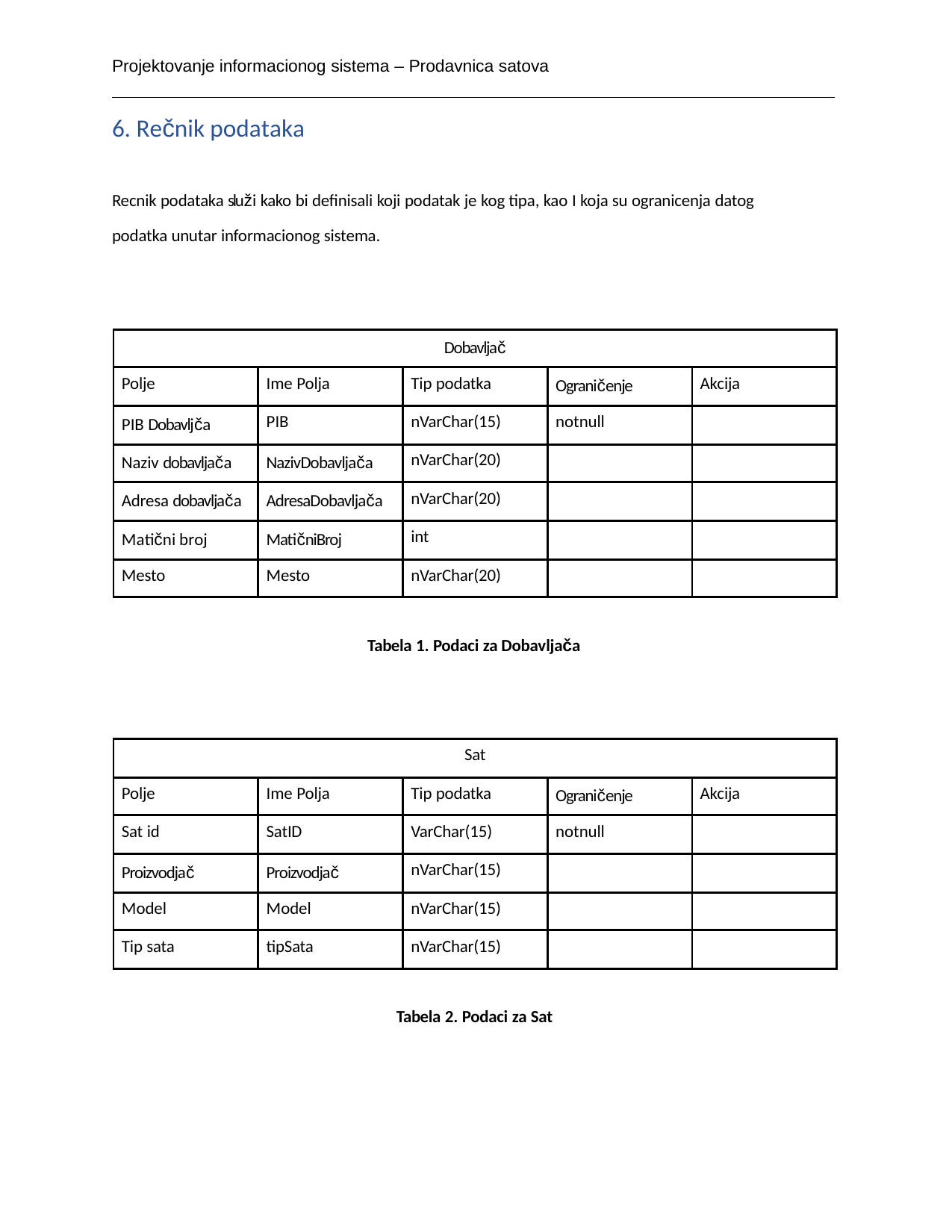

Projektovanje informacionog sistema – Prodavnica satova

6. Rečnik podataka

Recnik podataka služi kako bi definisali koji podatak je kog tipa, kao I koja su ogranicenja datog  podatka unutar informacionog sistema.

| Dobavljač |  |  |  |  |
| --- | --- | --- | --- | --- |
| Polje | Ime Polja | Tip podatka | Ograničenje | Akcija |
| PIB Dobavljča | PIB | nVarChar(15) | notnull |  |
| Naziv dobavljača | NazivDobavljača | nVarChar(20) |  |  |
| Adresa dobavljača | AdresaDobavljača | nVarChar(20) |  |  |
| Matični broj | MatičniBroj | int |  |  |
| Mesto | Mesto | nVarChar(20) |  |  |
Tabela 1. Podaci za Dobavljača
| Sat |  |  |  |  |
| --- | --- | --- | --- | --- |
| Polje | Ime Polja | Tip podatka | Ograničenje | Akcija |
| Sat id | SatID | VarChar(15) | notnull |  |
| Proizvodjač | Proizvodjač | nVarChar(15) |  |  |
| Model | Model | nVarChar(15) |  |  |
| Tip sata | tipSata | nVarChar(15) |  |  |
Tabela 2. Podaci za Sat